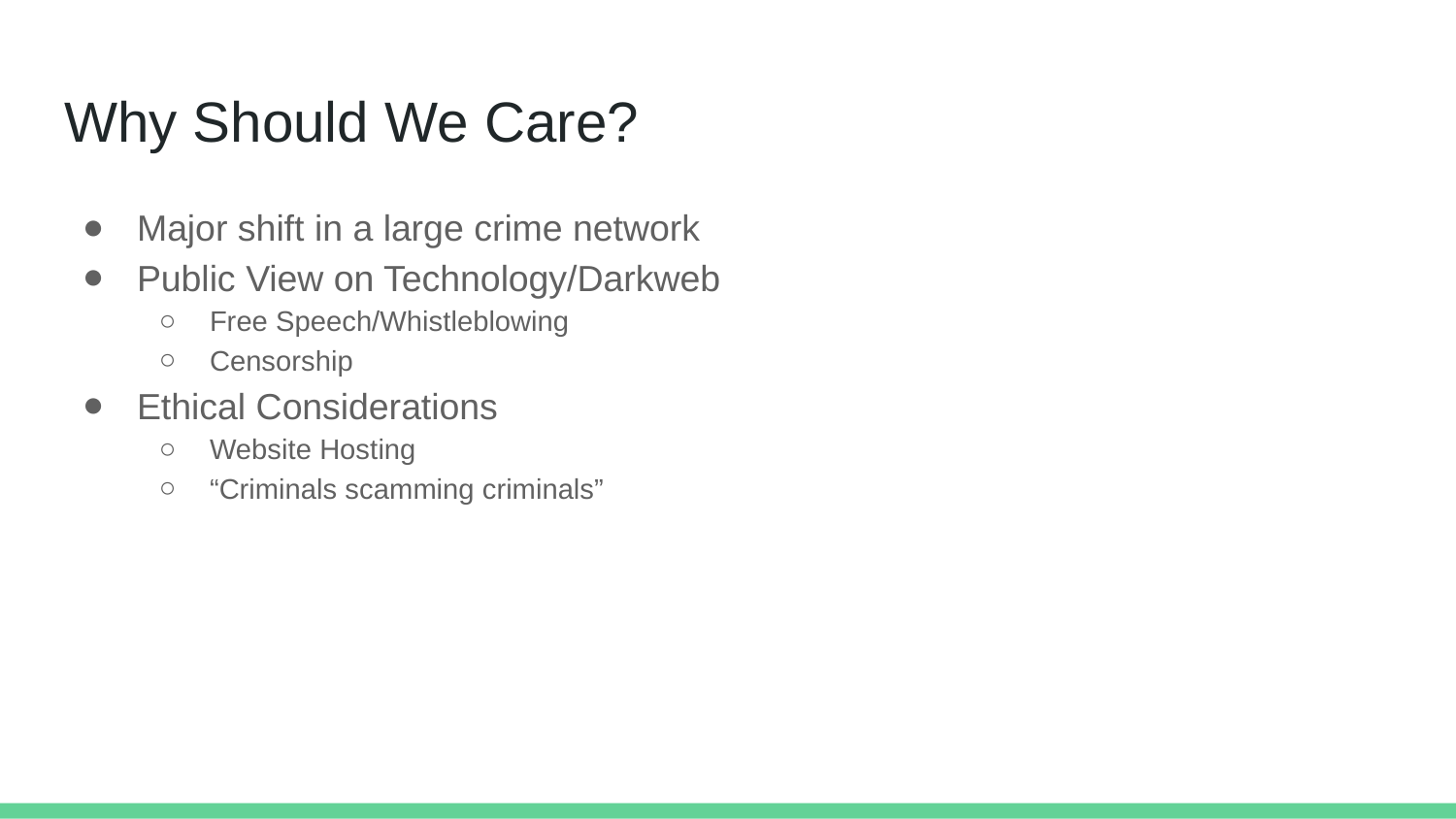

# Why Should We Care?
Major shift in a large crime network
Public View on Technology/Darkweb
Free Speech/Whistleblowing
Censorship
Ethical Considerations
Website Hosting
“Criminals scamming criminals”